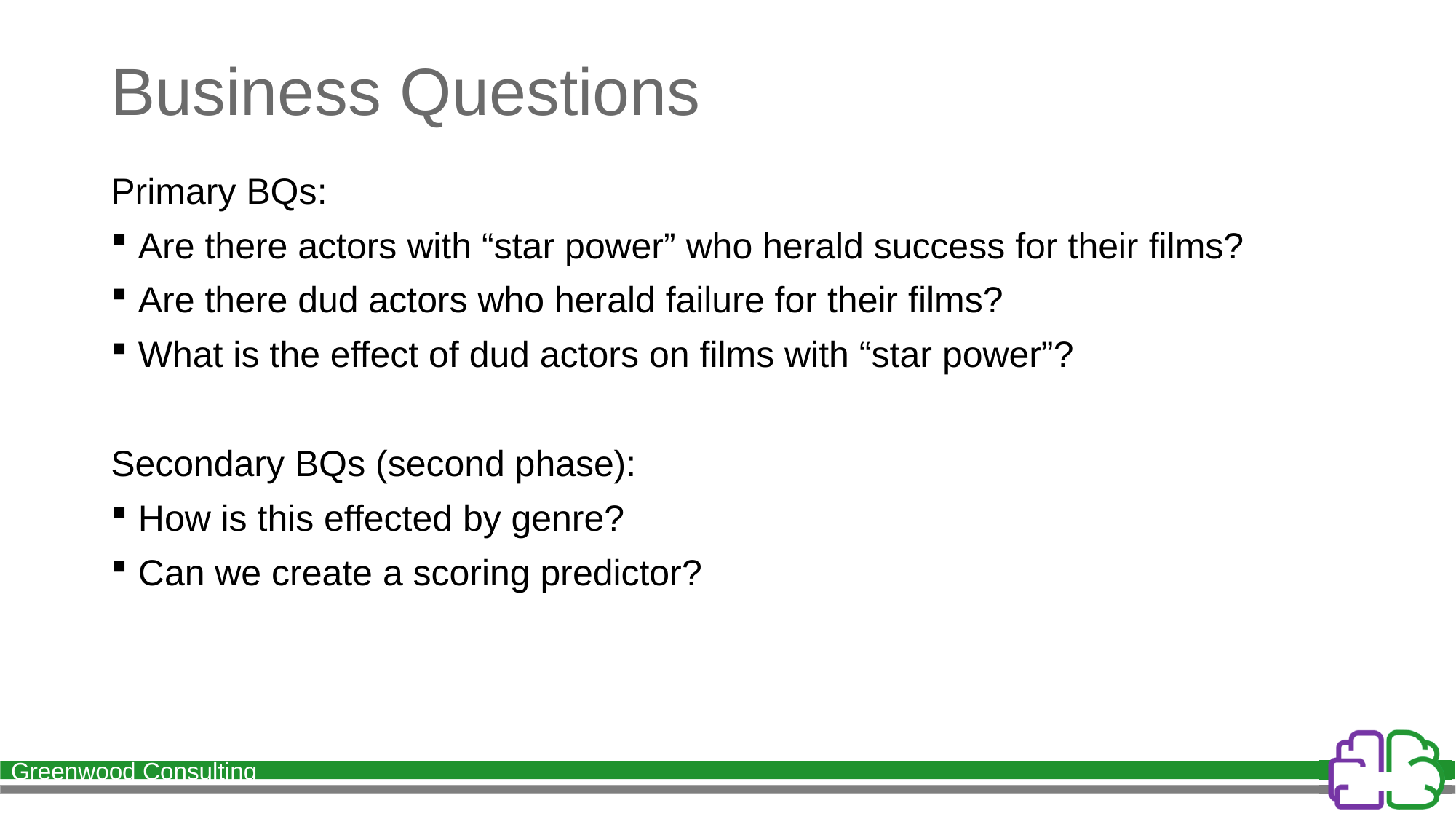

# Business Questions
Primary BQs:
Are there actors with “star power” who herald success for their films?
Are there dud actors who herald failure for their films?
What is the effect of dud actors on films with “star power”?

Secondary BQs (second phase):
How is this effected by genre?
Can we create a scoring predictor?